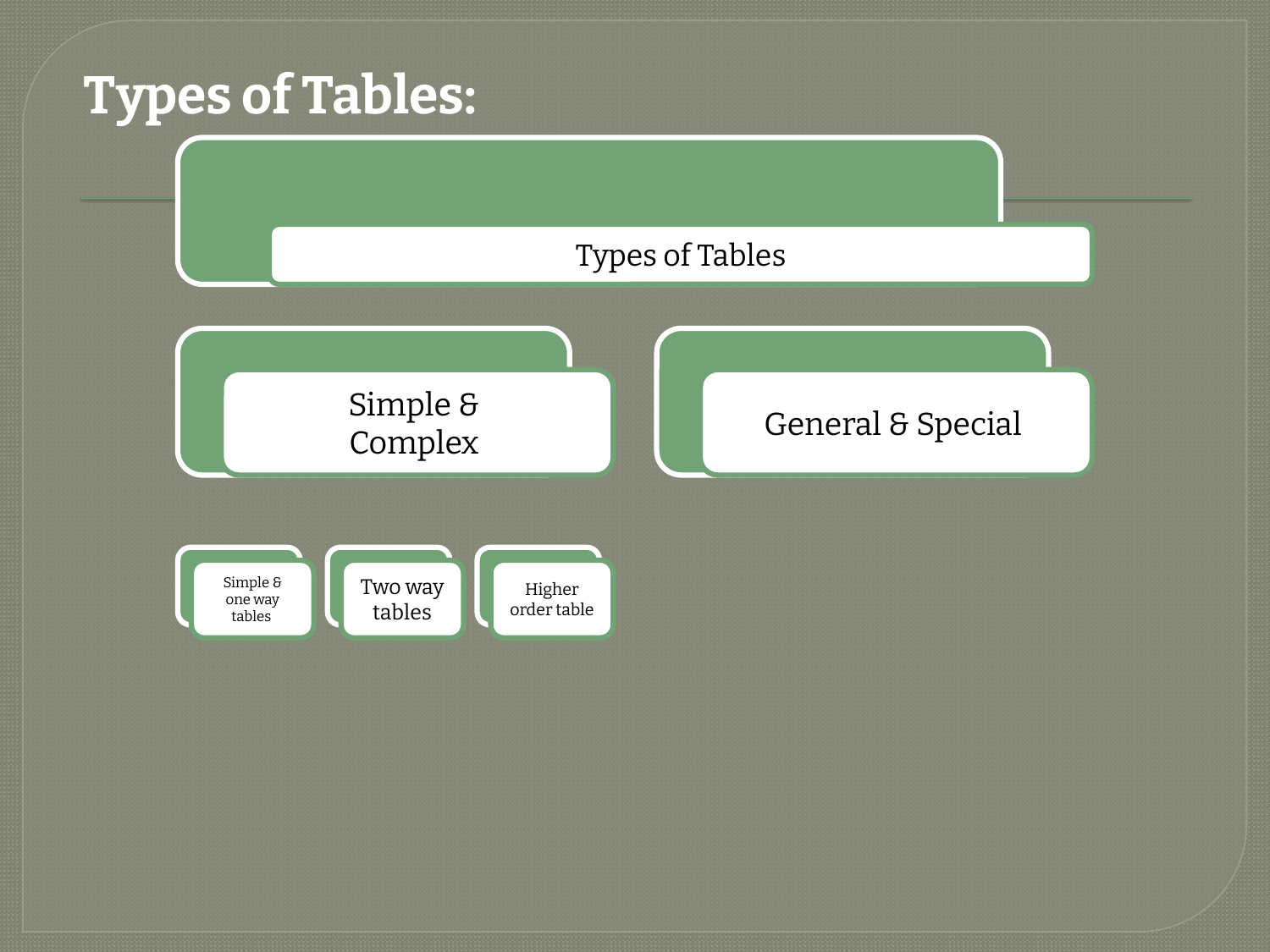

# Types of Tables:
Types of Tables
Simple &
Complex
Simple & one way tables
Two way tables
General & Special
Higher order table